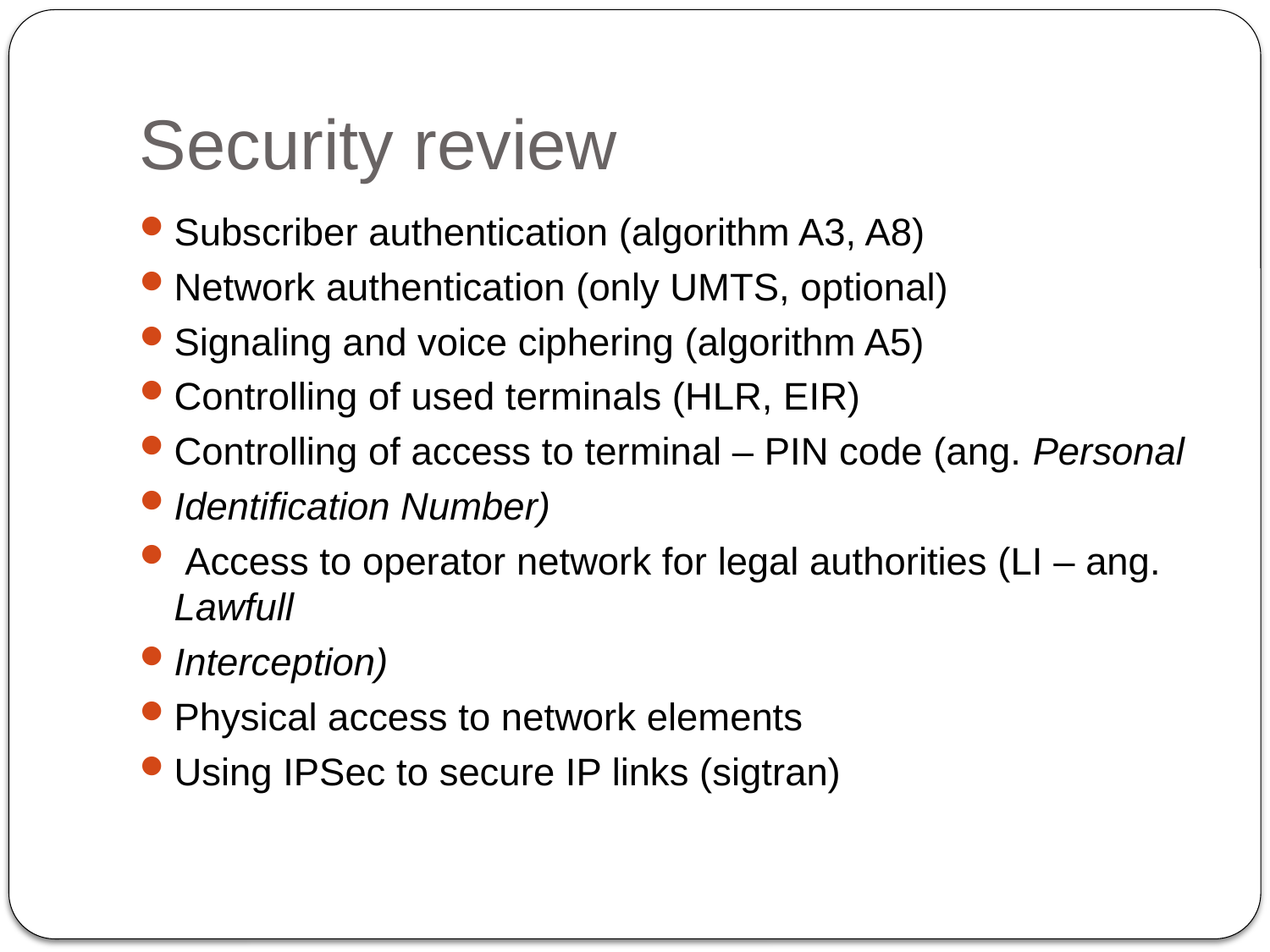

# Security review
Subscriber authentication (algorithm A3, A8)
Network authentication (only UMTS, optional)
Signaling and voice ciphering (algorithm A5)
Controlling of used terminals (HLR, EIR)
Controlling of access to terminal – PIN code (ang. Personal
Identification Number)
 Access to operator network for legal authorities (LI – ang. Lawfull
Interception)
Physical access to network elements
Using IPSec to secure IP links (sigtran)